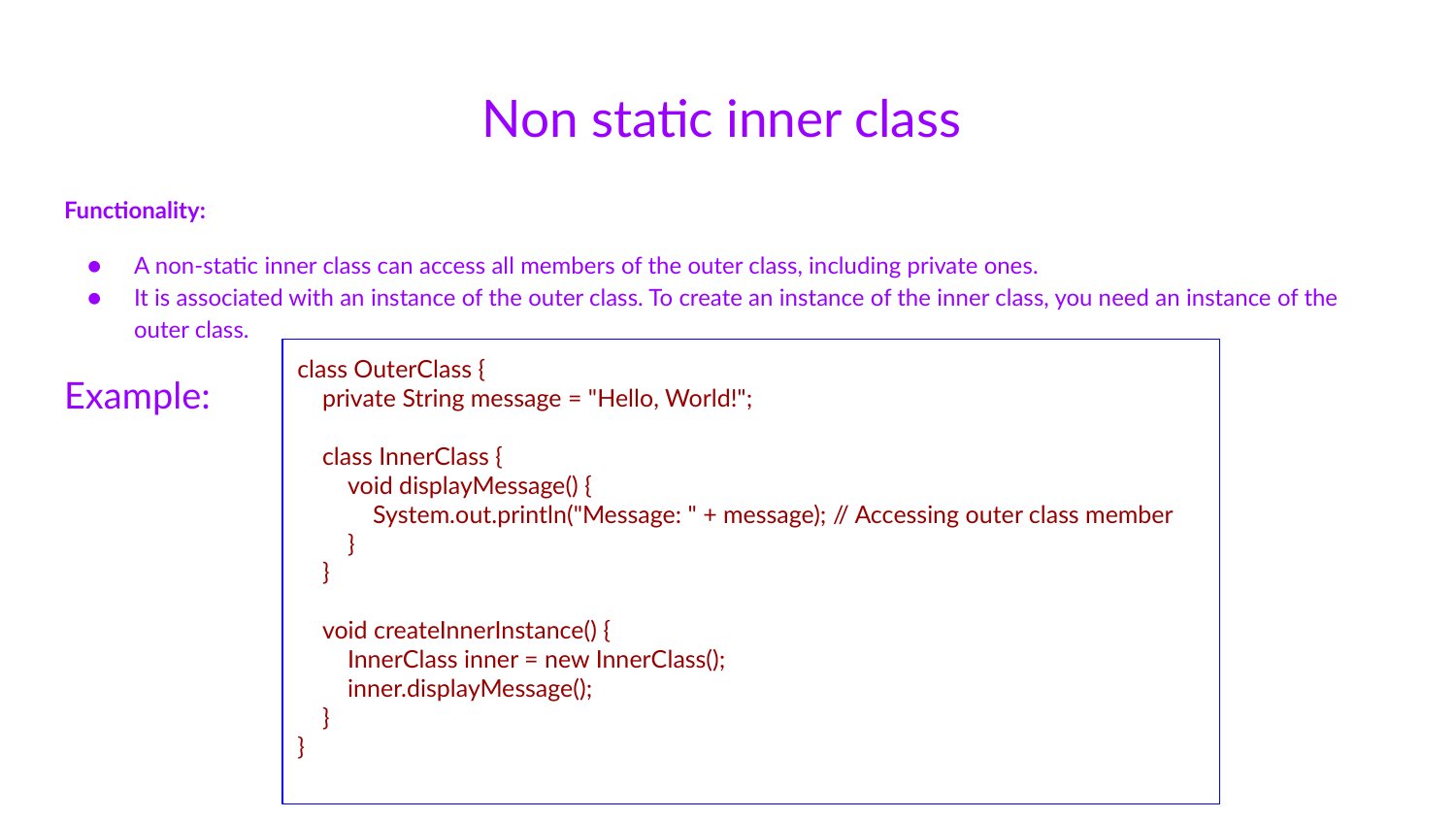

# Non static inner class
Functionality:
A non-static inner class can access all members of the outer class, including private ones.
It is associated with an instance of the outer class. To create an instance of the inner class, you need an instance of the outer class.
Example:
class OuterClass {
    private String message = "Hello, World!";

    class InnerClass {
        void displayMessage() {
            System.out.println("Message: " + message); // Accessing outer class member
        }
    }

    void createInnerInstance() {
        InnerClass inner = new InnerClass();
        inner.displayMessage();
    }
}